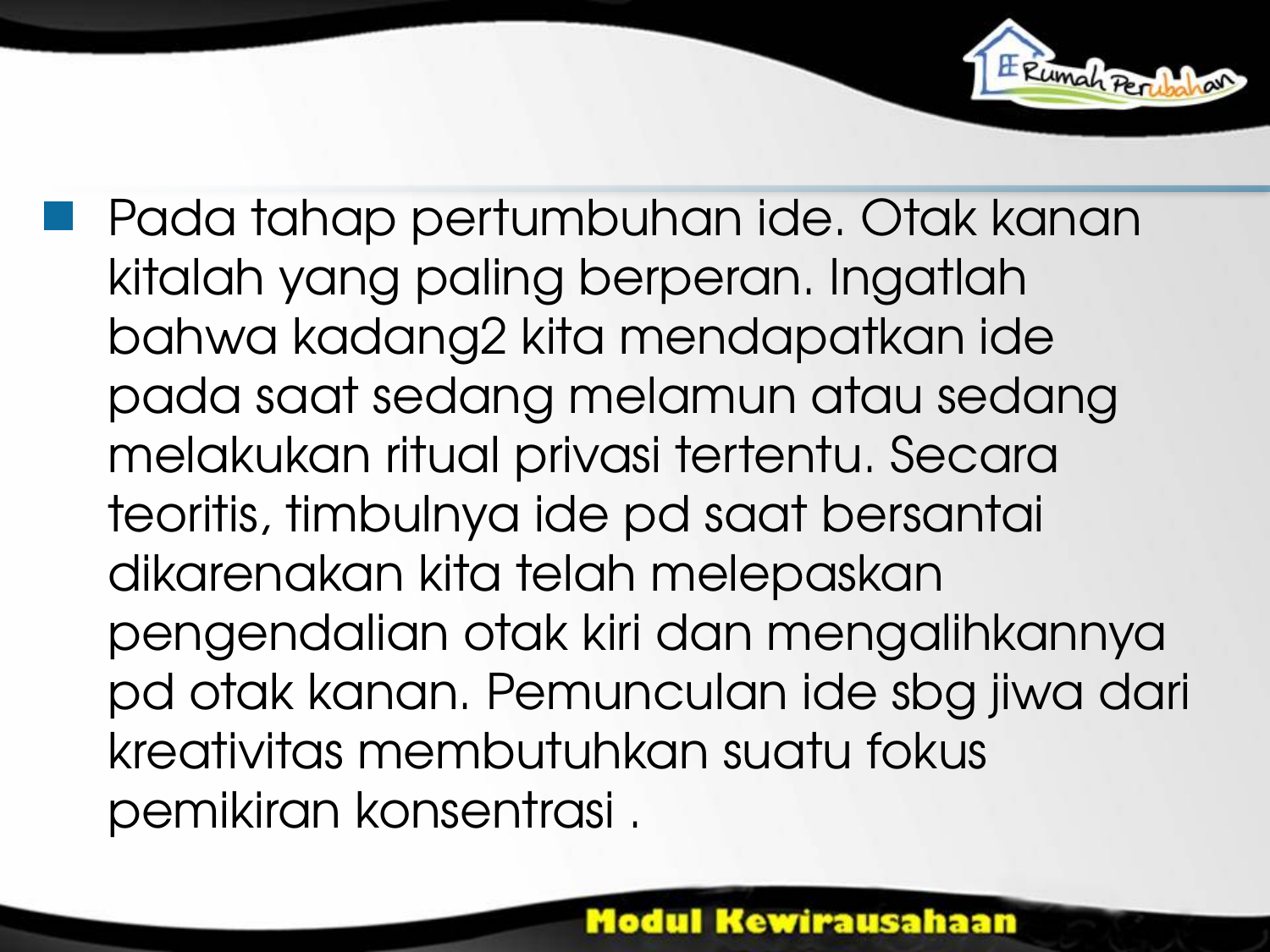

Pada tahap pertumbuhan ide. Otak kanan kitalah yang paling berperan. Ingatlah bahwa kadang2 kita mendapatkan ide pada saat sedang melamun atau sedang melakukan ritual privasi tertentu. Secara teoritis, timbulnya ide pd saat bersantai dikarenakan kita telah melepaskan pengendalian otak kiri dan mengalihkannya pd otak kanan. Pemunculan ide sbg jiwa dari kreativitas membutuhkan suatu fokus pemikiran konsentrasi .